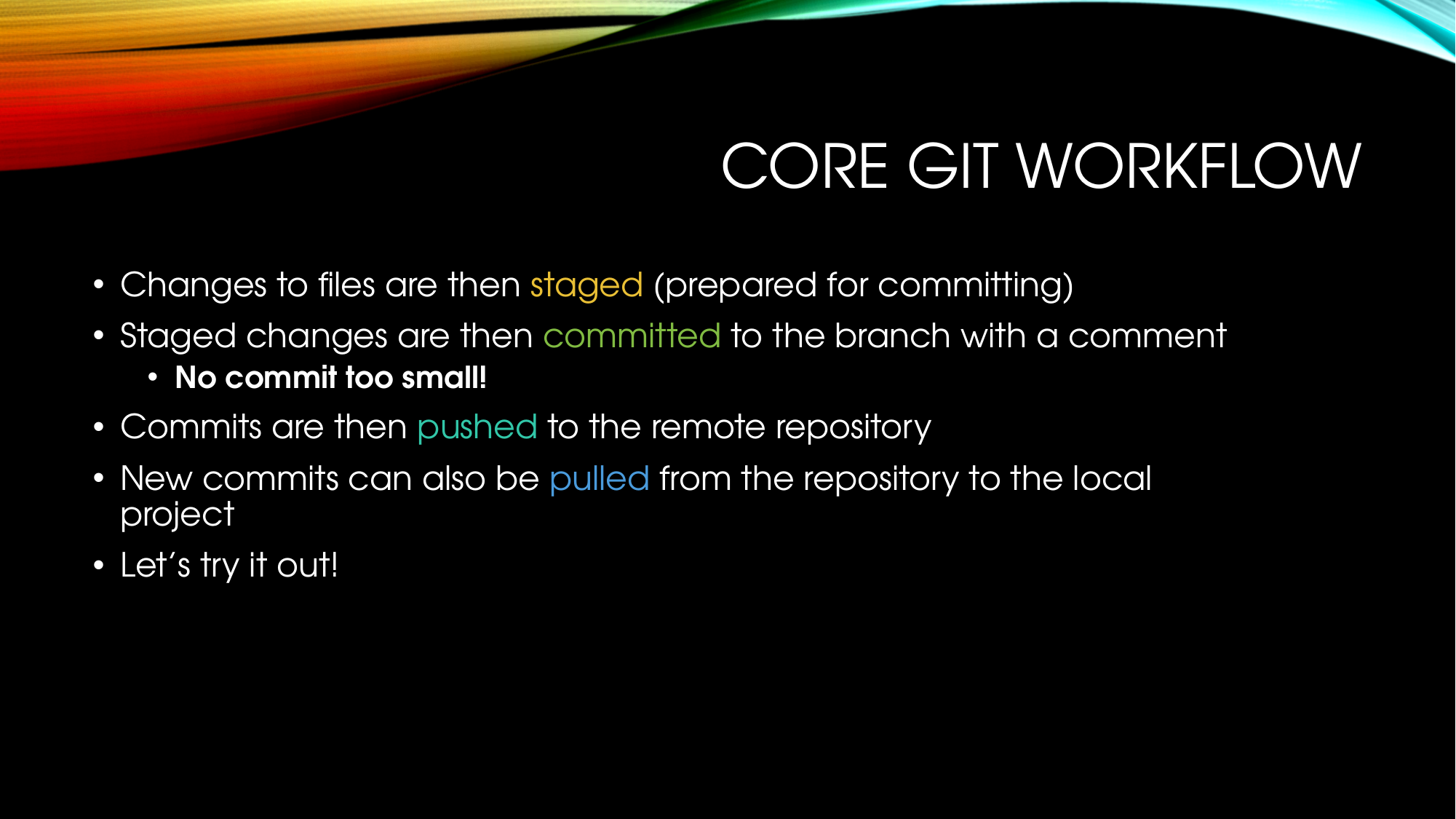

# Core git workflow
Changes to files are then staged (prepared for committing)
Staged changes are then committed to the branch with a comment
No commit too small!
Commits are then pushed to the remote repository
New commits can also be pulled from the repository to the local project
Let’s try it out!